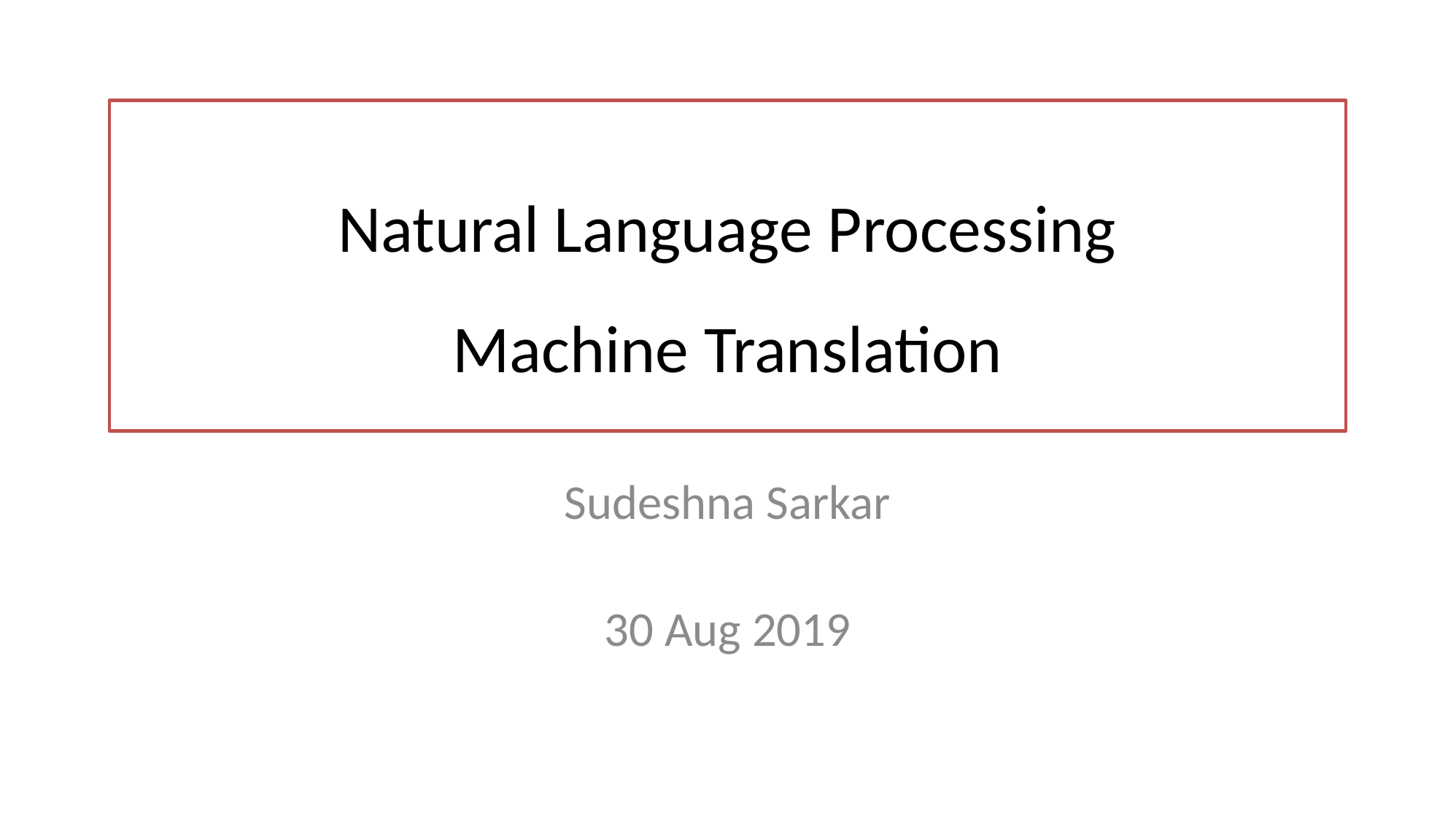

# Natural Language Processing Machine Translation
Sudeshna Sarkar
30 Aug 2019